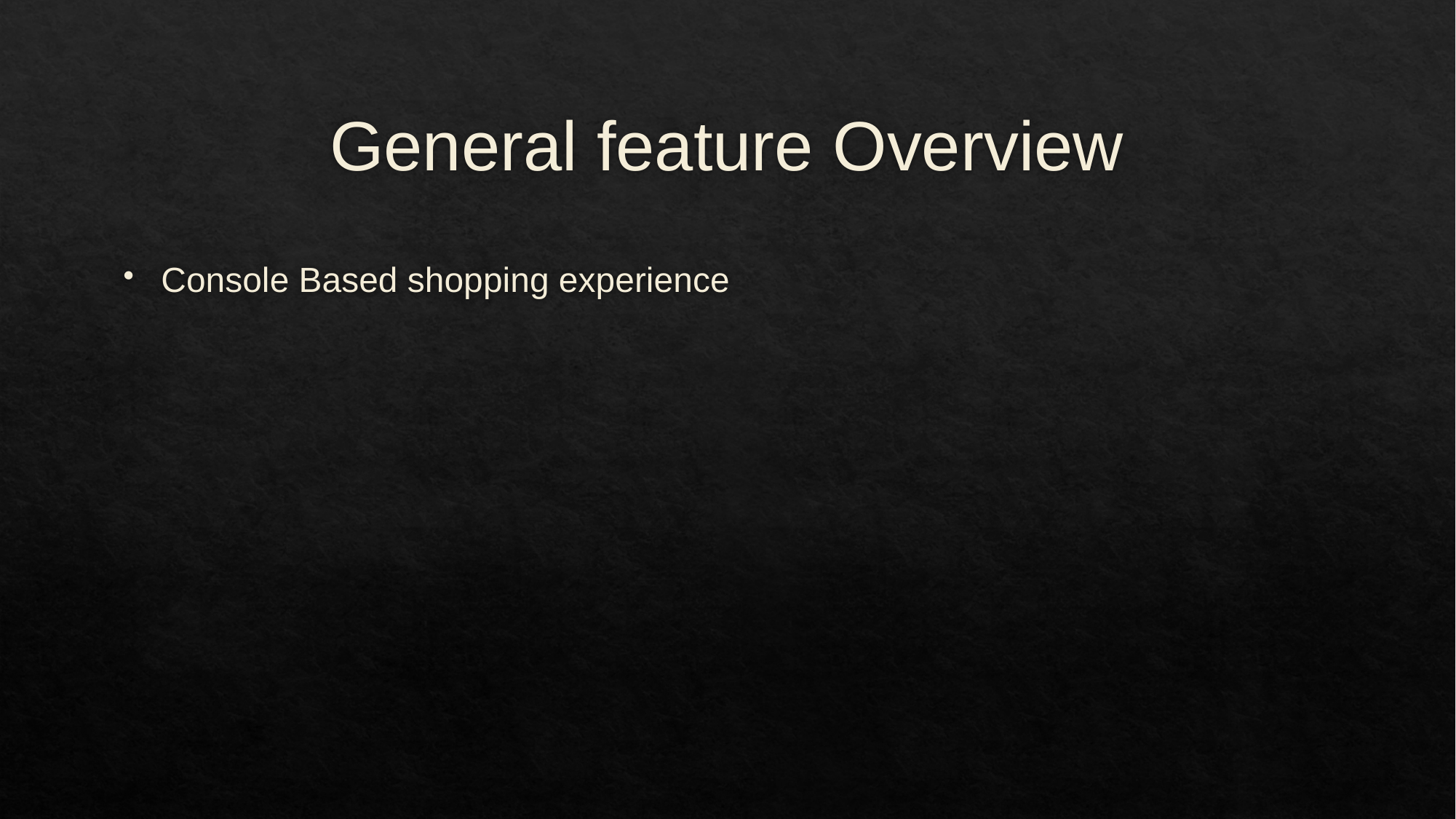

# General feature Overview
Console Based shopping experience